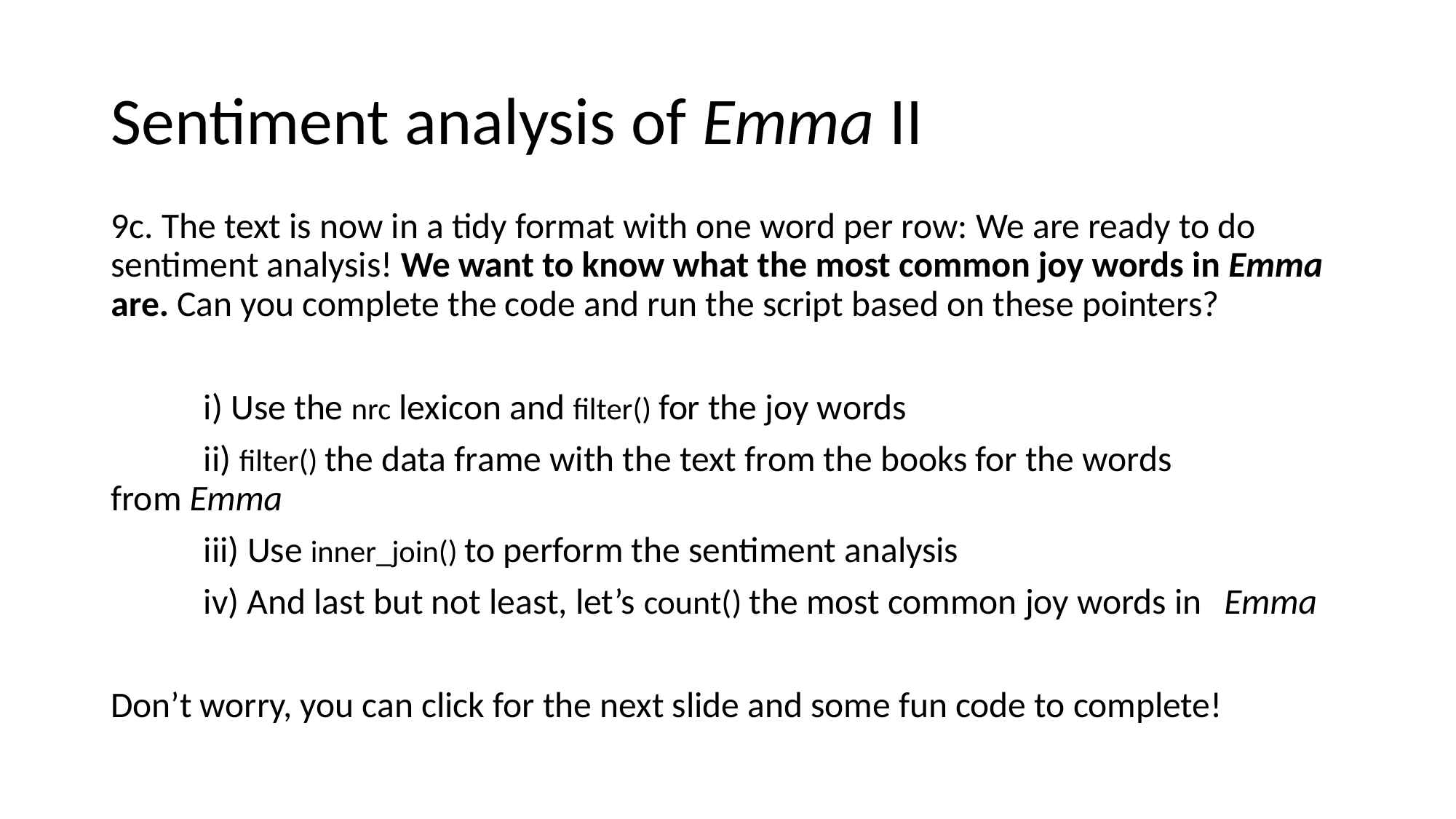

# Sentiment analysis of Emma II
9c. The text is now in a tidy format with one word per row: We are ready to do sentiment analysis! We want to know what the most common joy words in Emma are. Can you complete the code and run the script based on these pointers?

	i) Use the nrc lexicon and filter() for the joy words
	ii) filter() the data frame with the text from the books for the words 	from Emma
	iii) Use inner_join() to perform the sentiment analysis
	iv) And last but not least, let’s count() the most common joy words in 	Emma

Don’t worry, you can click for the next slide and some fun code to complete!